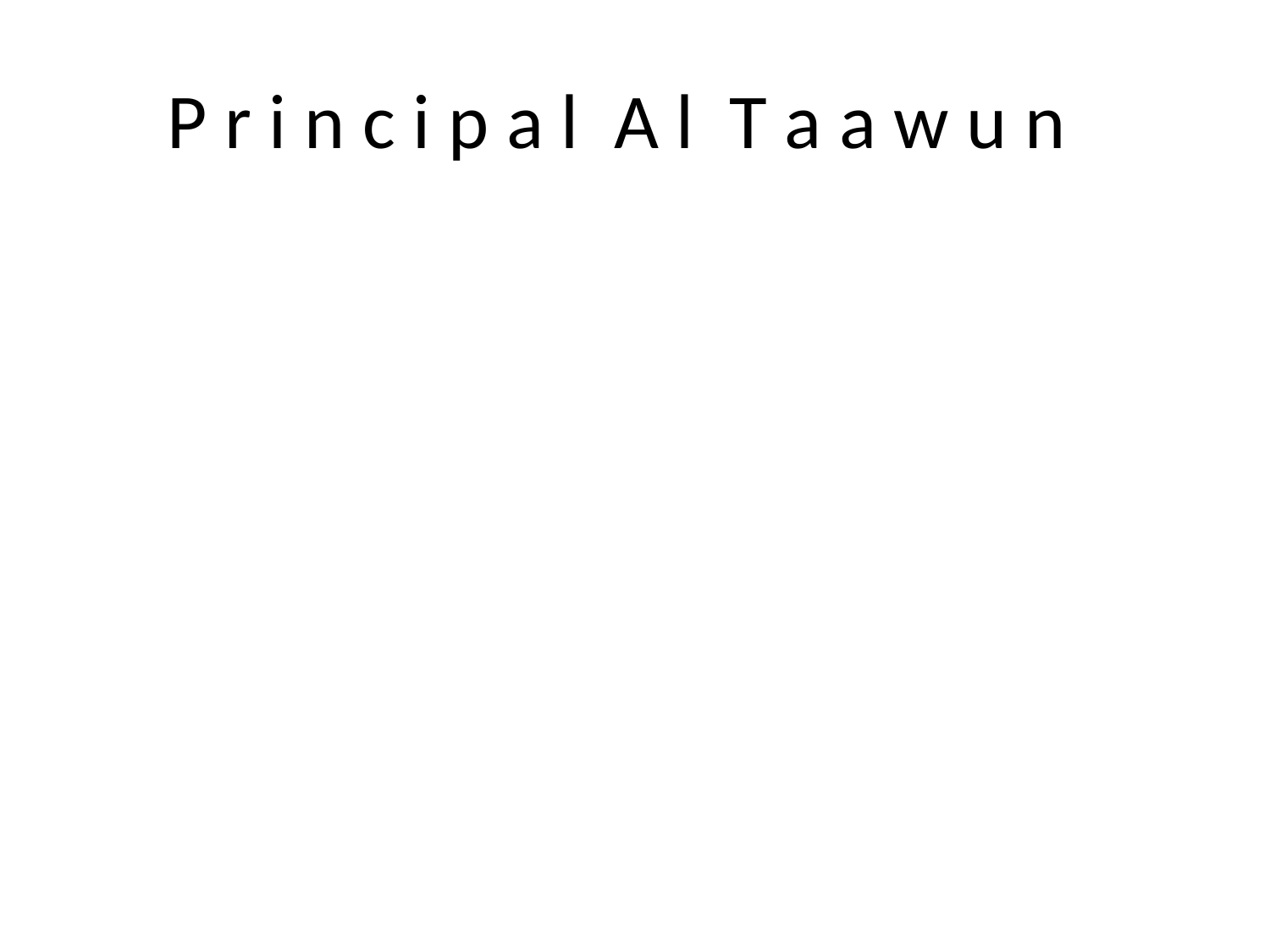

# P r i n c i p a l  A l  T a a w u n